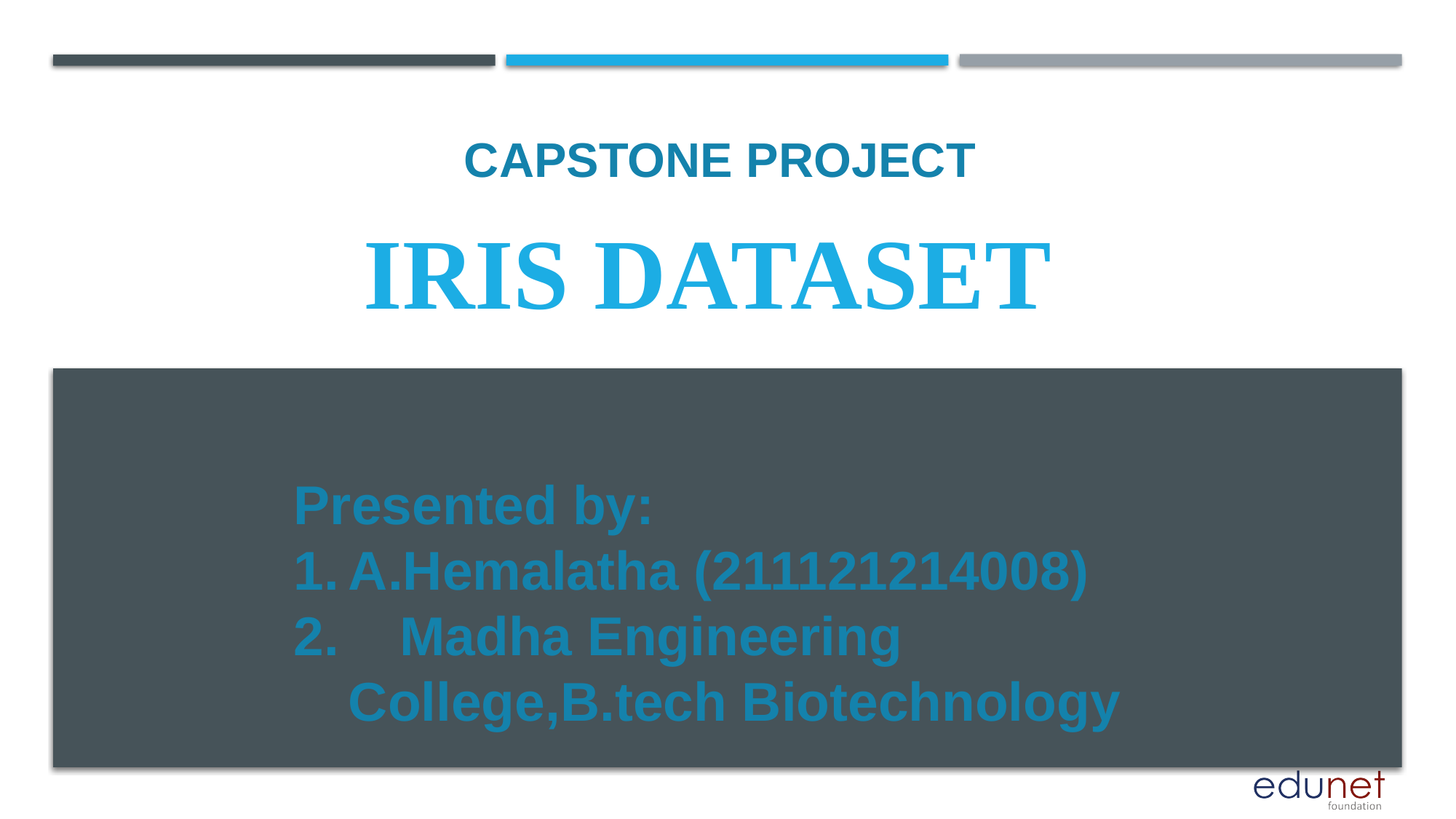

CAPSTONE PROJECT
# Iris dataset
Presented by:
A.Hemalatha (211121214008)
2.    Madha Engineering College,B.tech Biotechnology